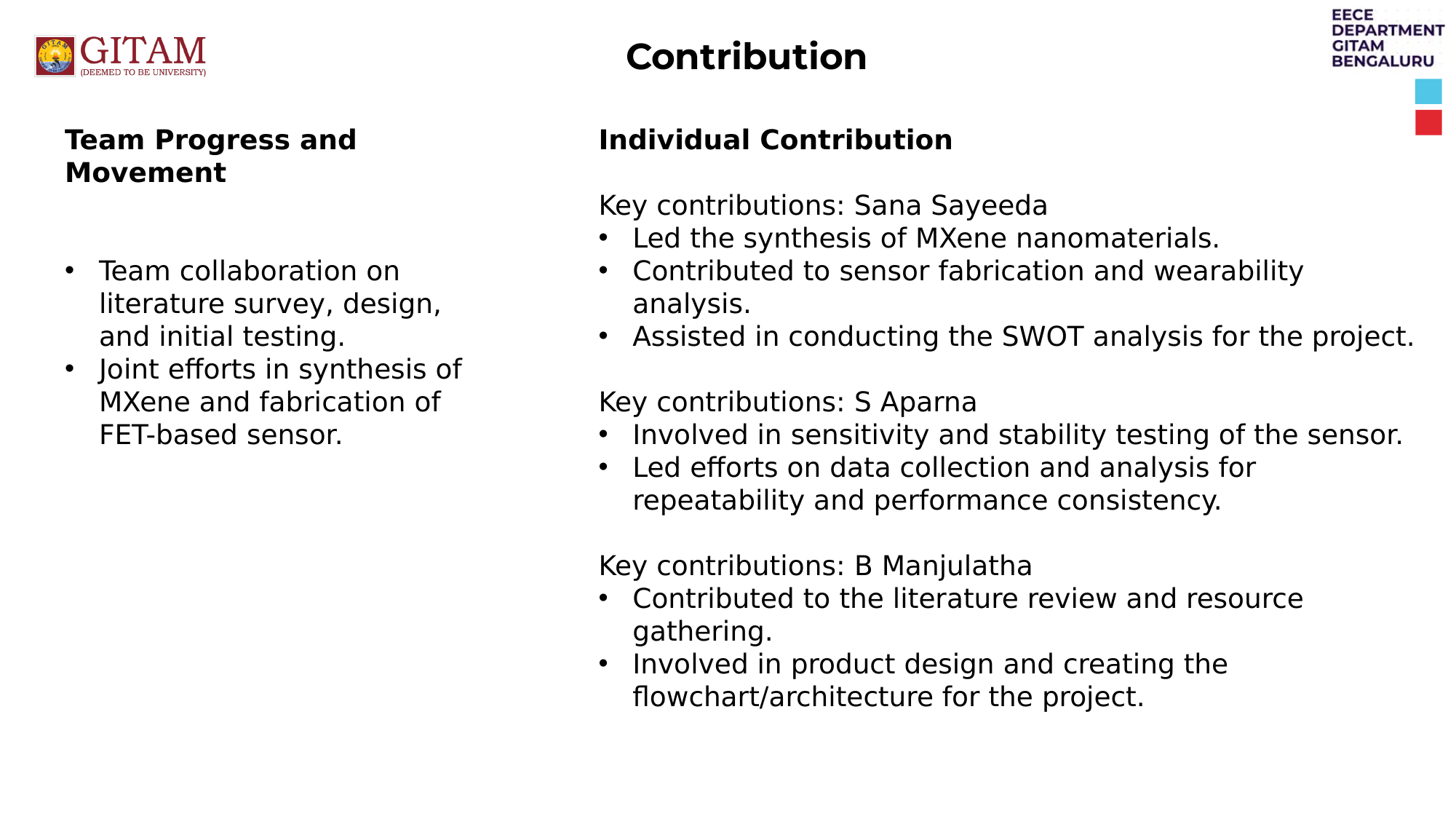

Contribution
Individual Contribution

Key contributions: Sana Sayeeda
Led the synthesis of MXene nanomaterials.
Contributed to sensor fabrication and wearability analysis.
Assisted in conducting the SWOT analysis for the project.

Key contributions: S Aparna
Involved in sensitivity and stability testing of the sensor.
Led efforts on data collection and analysis for repeatability and performance consistency.

Key contributions: B Manjulatha
Contributed to the literature review and resource gathering.
Involved in product design and creating the flowchart/architecture for the project.

Team Progress and Movement

Team collaboration on literature survey, design, and initial testing.
Joint efforts in synthesis of MXene and fabrication of FET-based sensor.

12